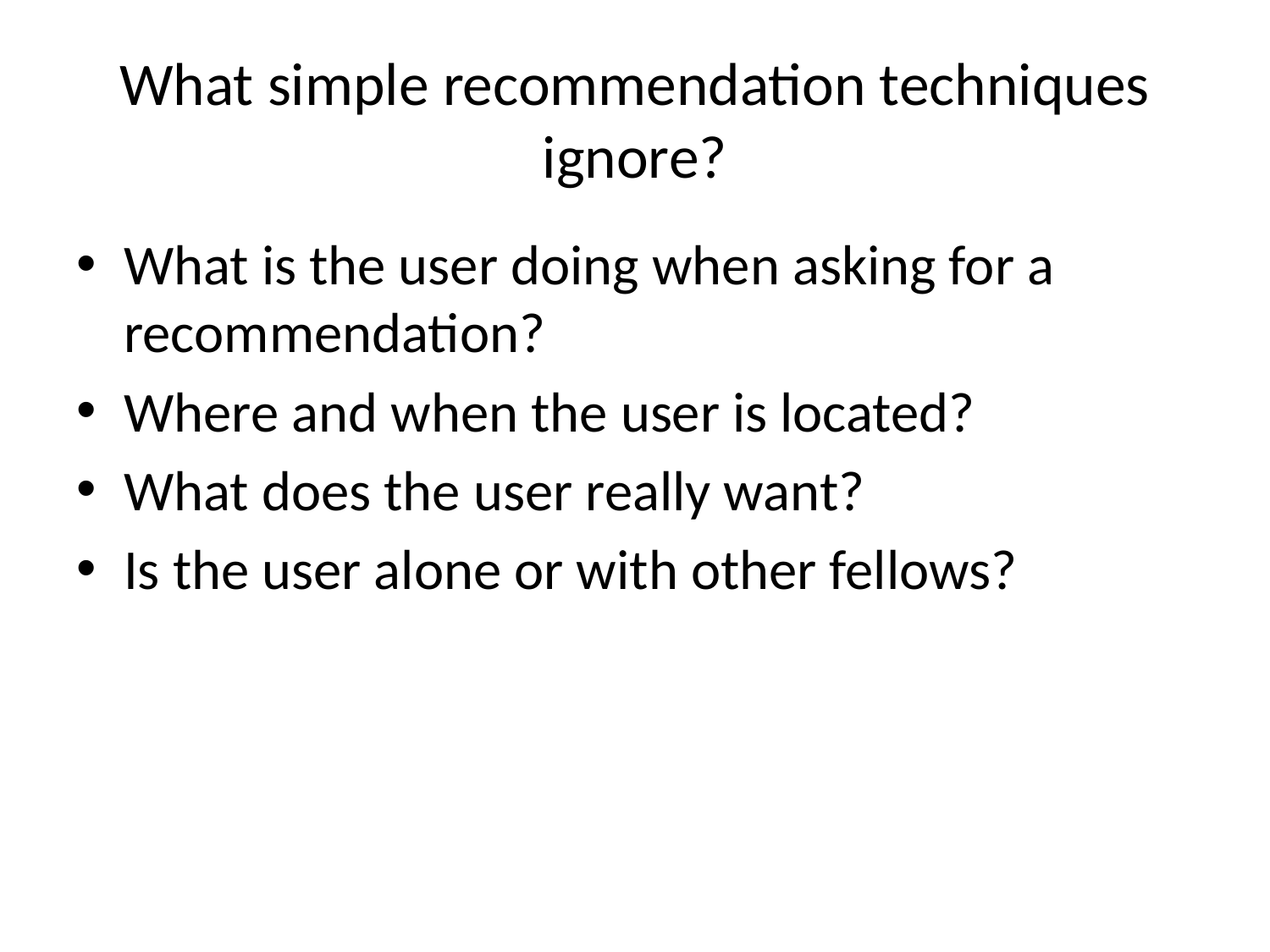

# What simple recommendation techniques ignore?
What is the user doing when asking for a recommendation?
Where and when the user is located?
What does the user really want?
Is the user alone or with other fellows?